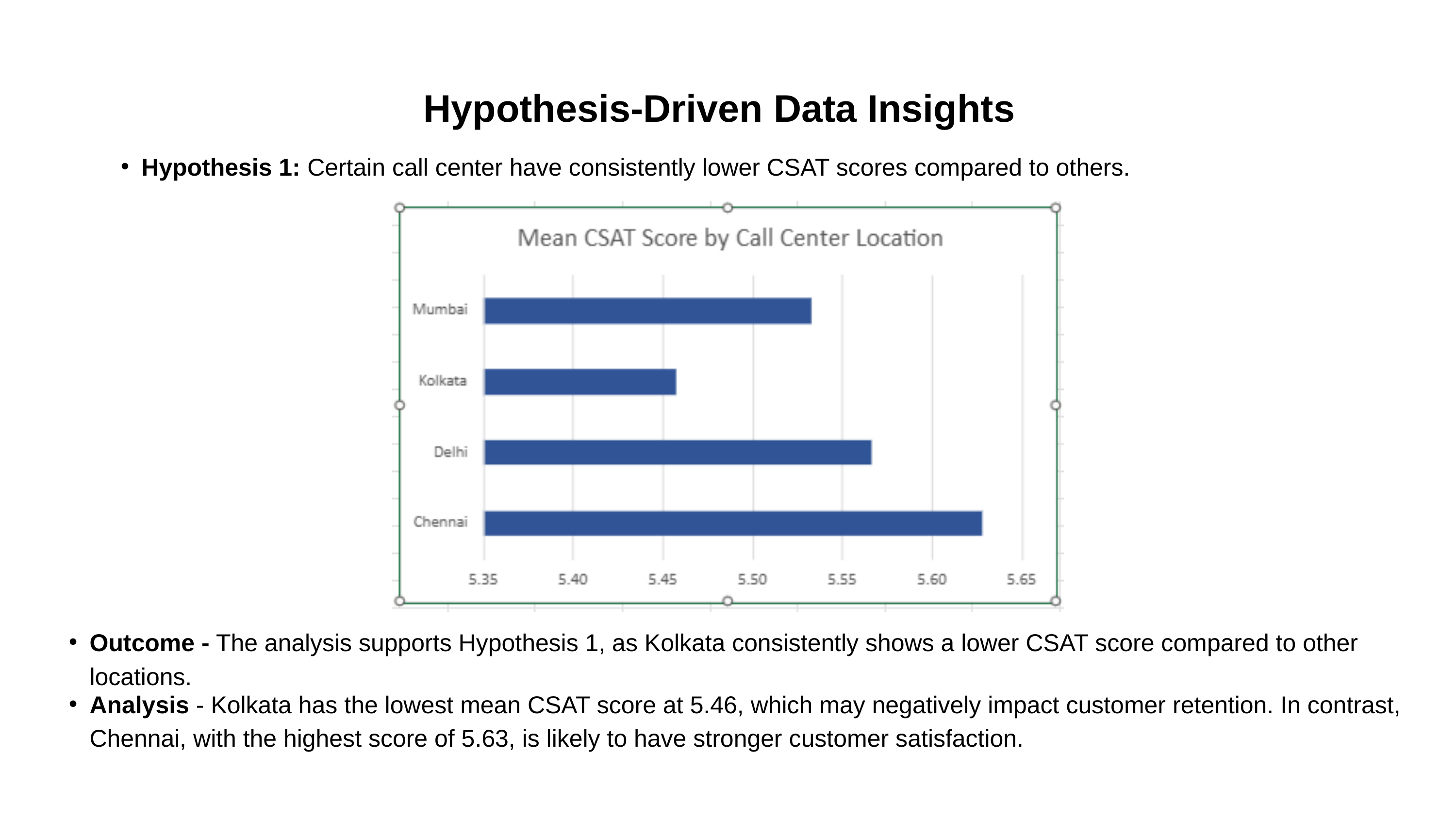

Hypothesis-Driven Data Insights
Hypothesis 1: Certain call center have consistently lower CSAT scores compared to others.

Outcome - The analysis supports Hypothesis 1, as Kolkata consistently shows a lower CSAT score compared to other locations.
Analysis - Kolkata has the lowest mean CSAT score at 5.46, which may negatively impact customer retention. In contrast, Chennai, with the highest score of 5.63, is likely to have stronger customer satisfaction.